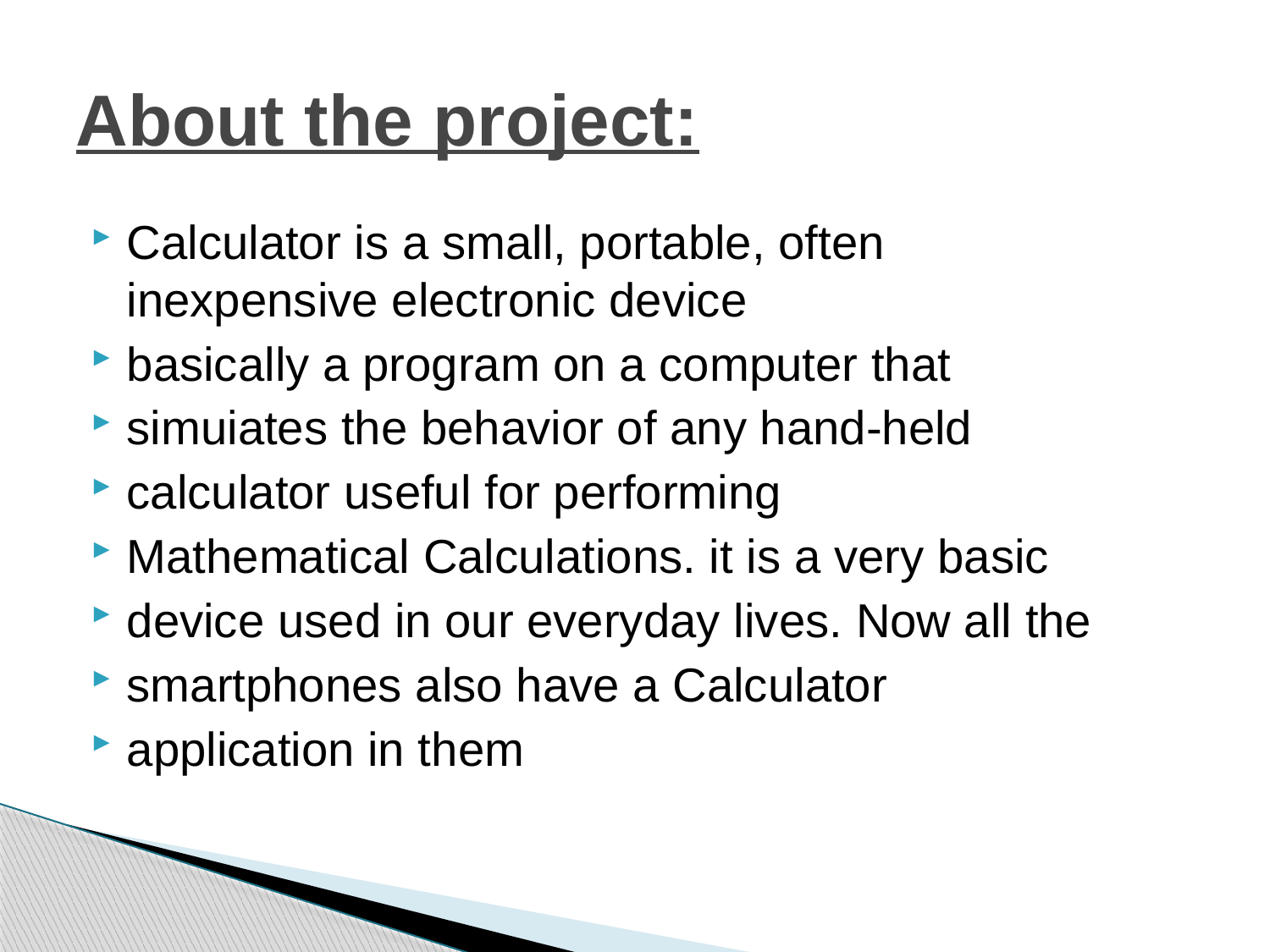

# About the project:
Calculator is a small, portable, often      inexpensive electronic device
basically a program on a computer that
simuiates the behavior of any hand-held
calculator useful for performing
Mathematical Calculations. it is a very basic
device used in our everyday lives. Now all the
smartphones also have a Calculator
application in them